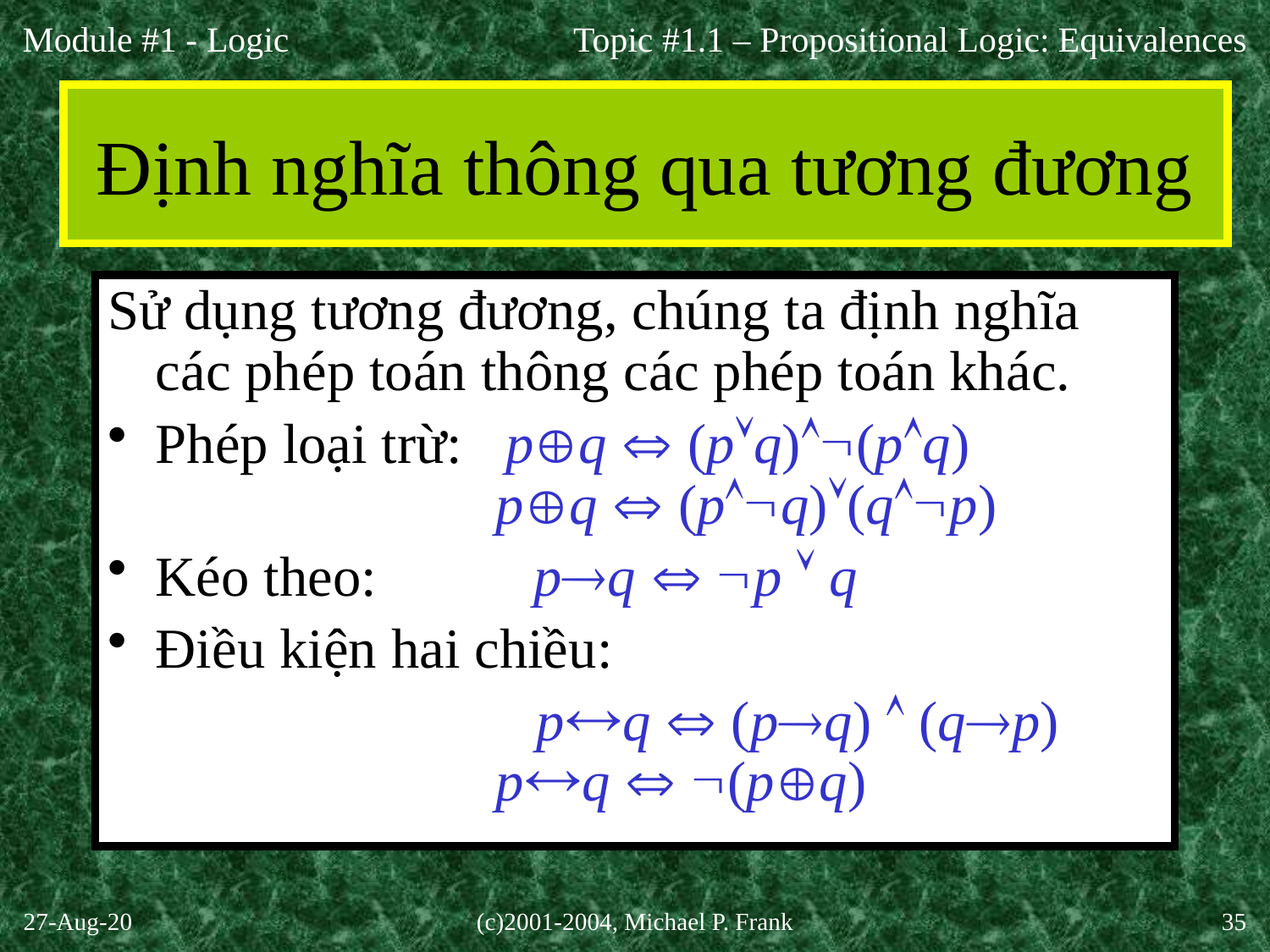

Topic #1.1 – Propositional Logic: Equivalences
# Định nghĩa thông qua tương đương
Sử dụng tương đương, chúng ta định nghĩa các phép toán thông các phép toán khác.
Phép loại trừ:   p⊕q ⇔ (p∨q)∧¬(p∧q)
                        p⊕q ⇔ (p∧¬q)∨(q∧¬p)
Kéo theo:           p→q ⇔ ¬p ∨ q
Điều kiện hai chiều:
				p↔q ⇔ (p→q) ∧ (q→p)
                        p↔q ⇔ ¬(p⊕q)
27-Aug-20
(c)2001-2004, Michael P. Frank
35